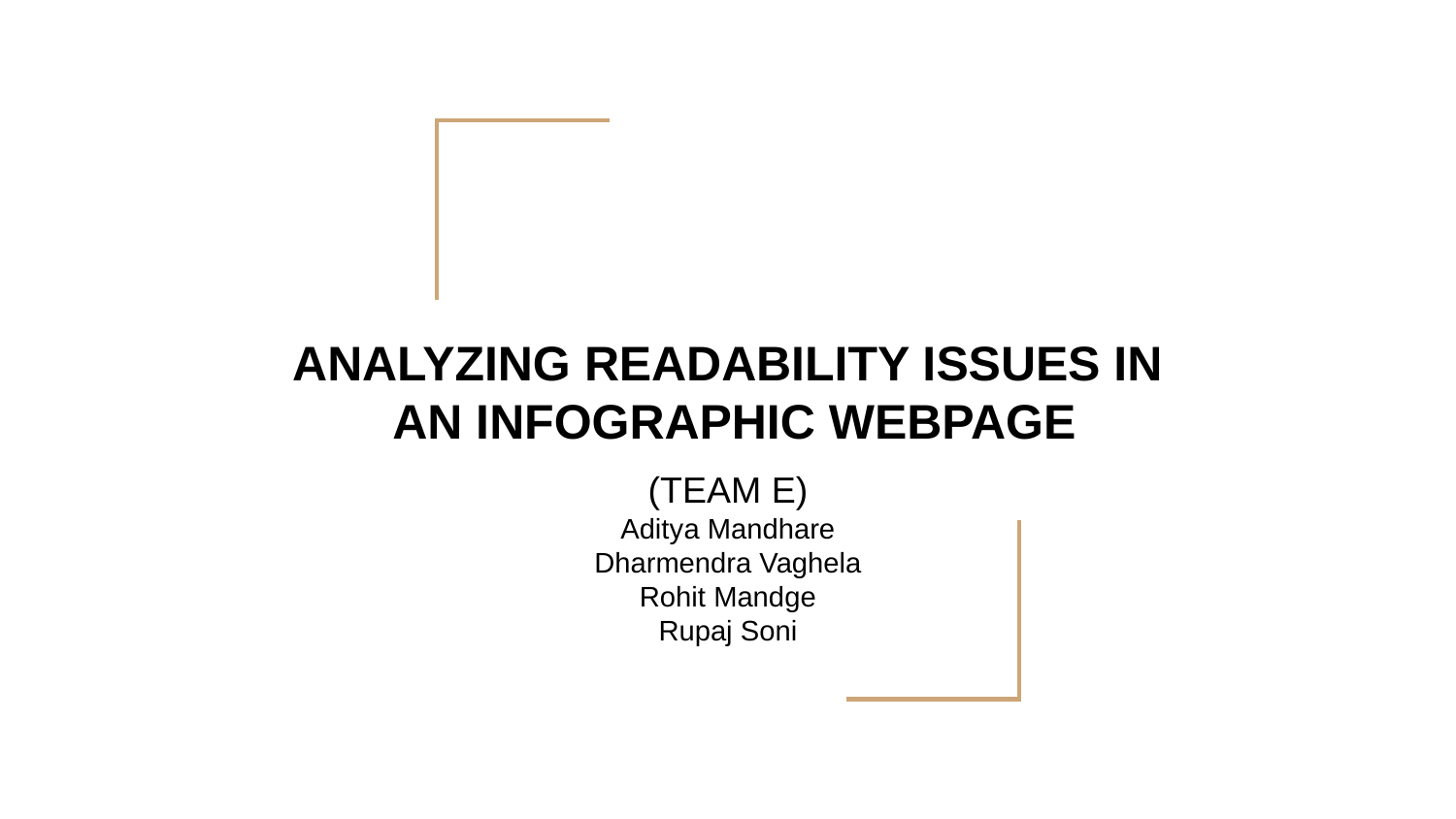

# ANALYZING READABILITY ISSUES IN
AN INFOGRAPHIC WEBPAGE

(TEAM E)
Aditya Mandhare
Dharmendra Vaghela
Rohit Mandge
Rupaj Soni